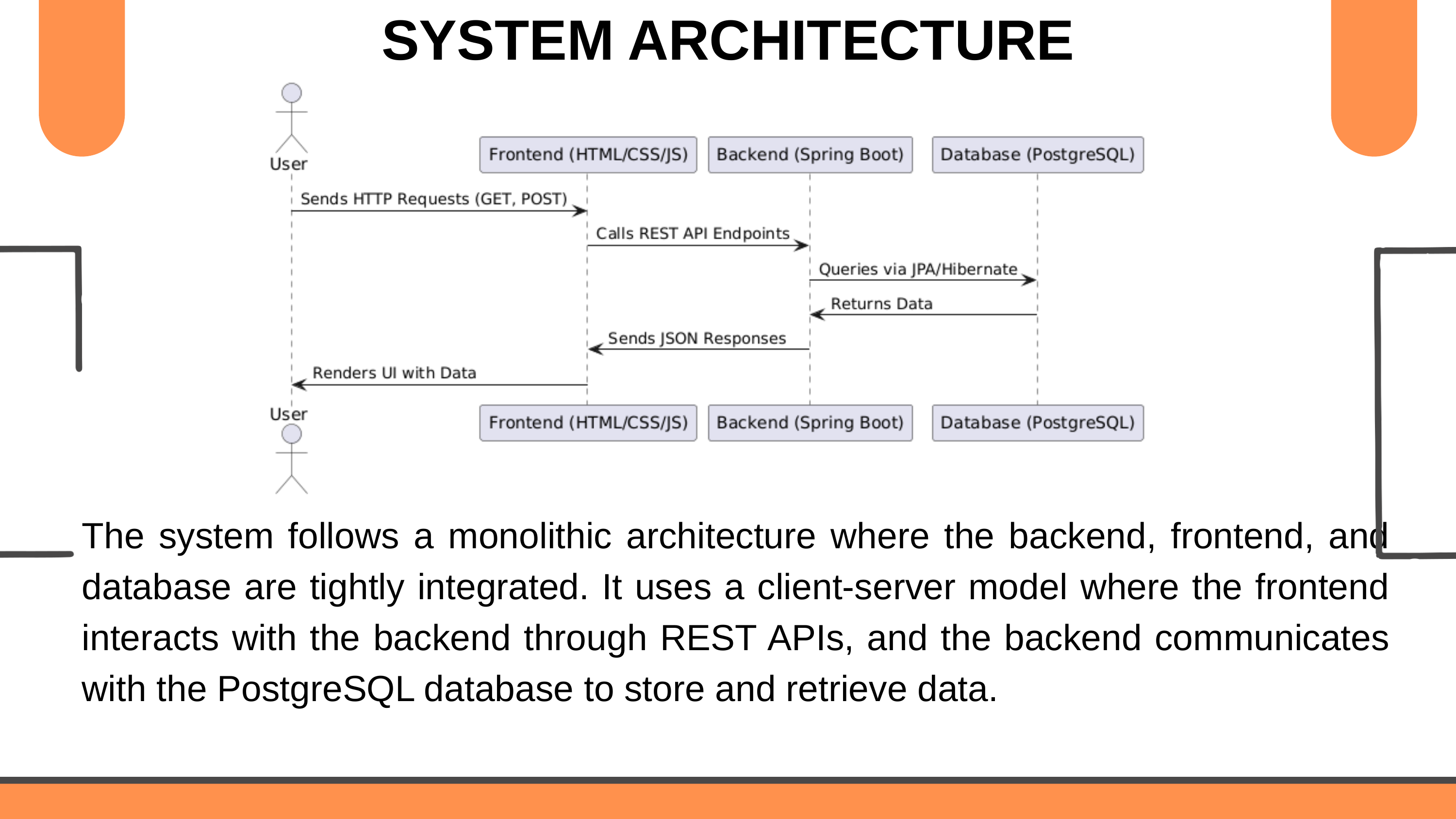

SYSTEM ARCHITECTURE

The system follows a monolithic architecture where the backend, frontend, and database are tightly integrated. It uses a client-server model where the frontend interacts with the backend through REST APIs, and the backend communicates with the PostgreSQL database to store and retrieve data.